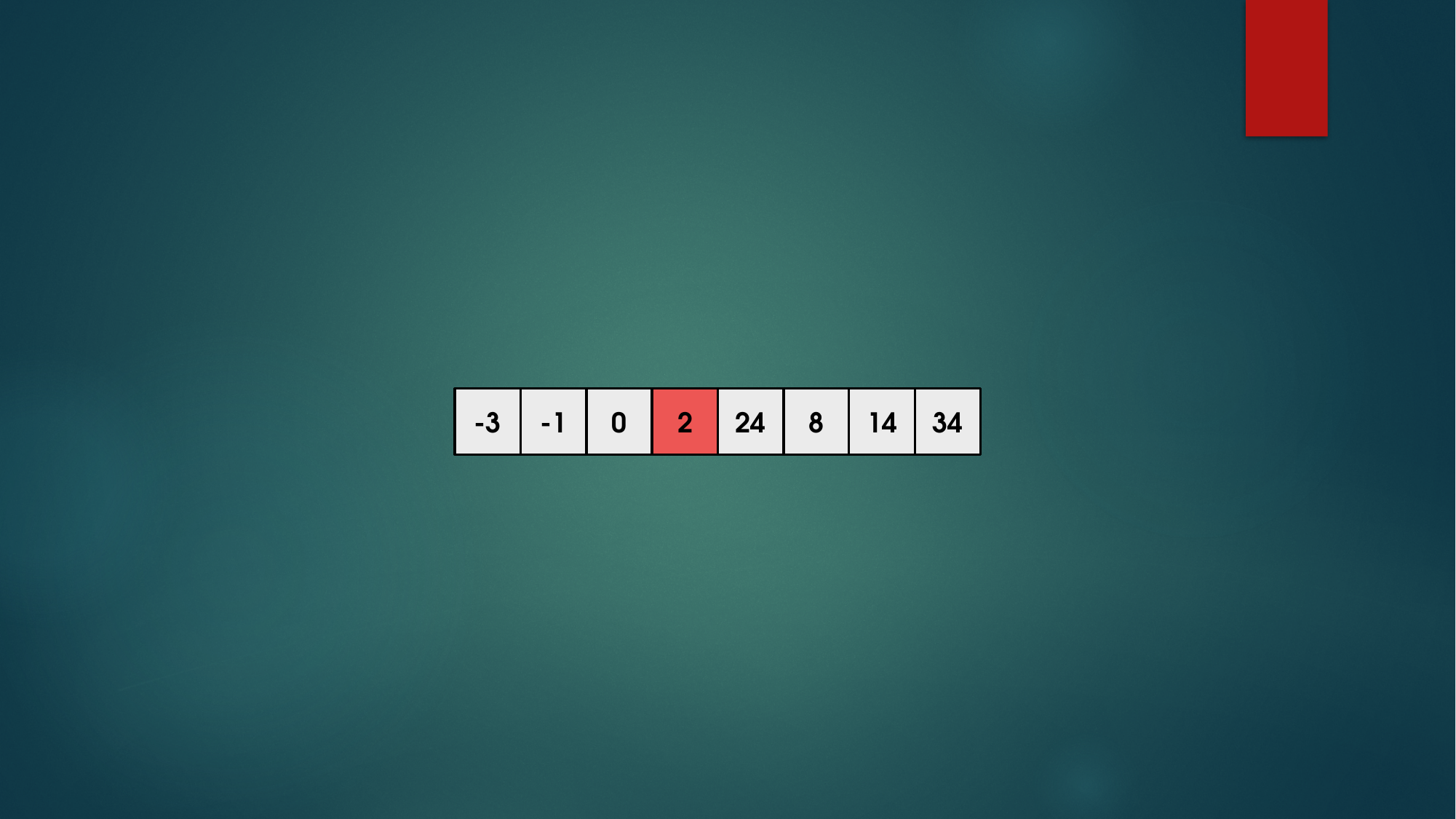

-1
0
-3
2
24
8
14
34